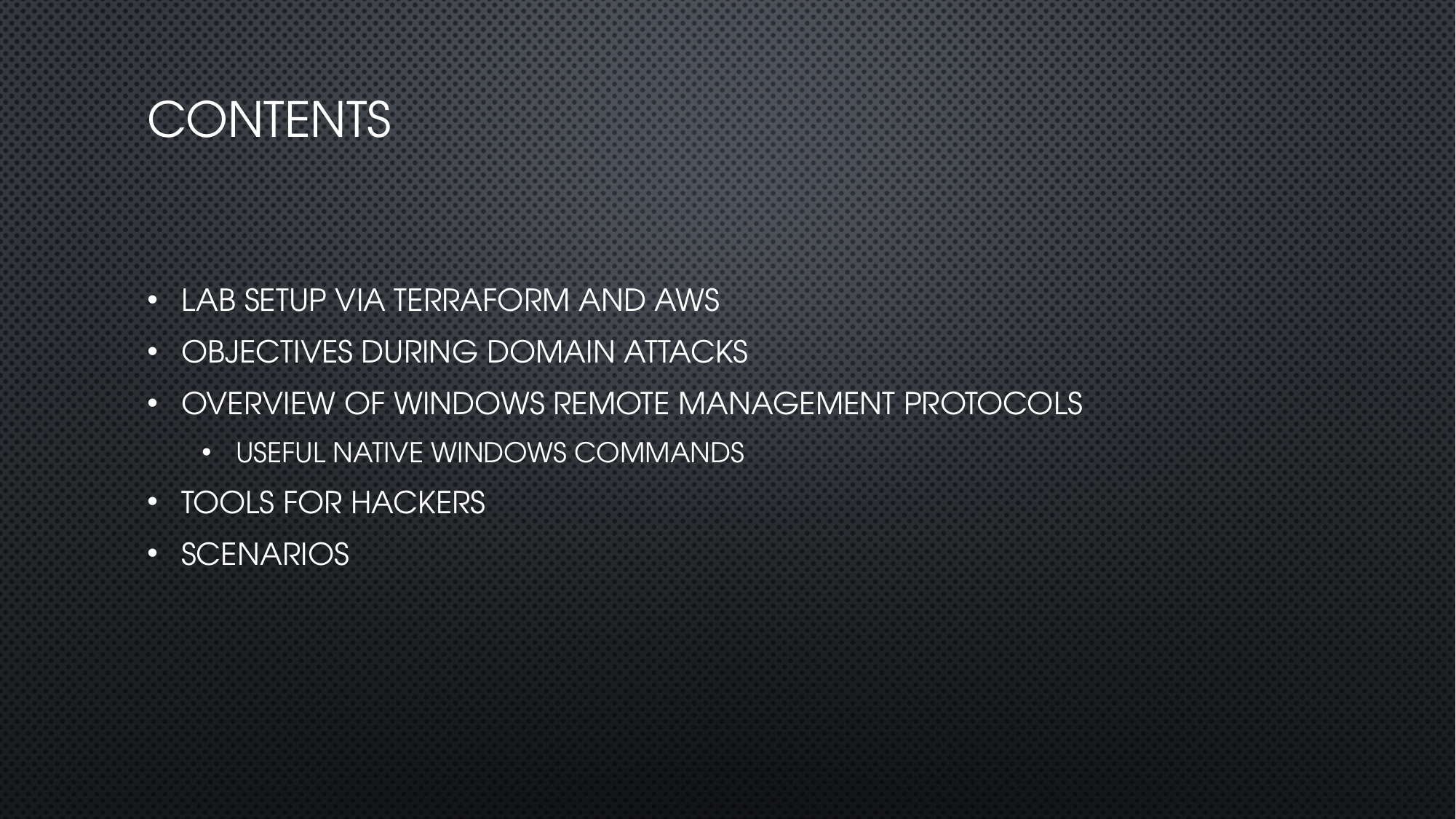

# Contents
Lab Setup via Terraform and AWS
Objectives During Domain Attacks
Overview of Windows Remote Management Protocols
Useful Native Windows Commands
Tools For Hackers
Scenarios